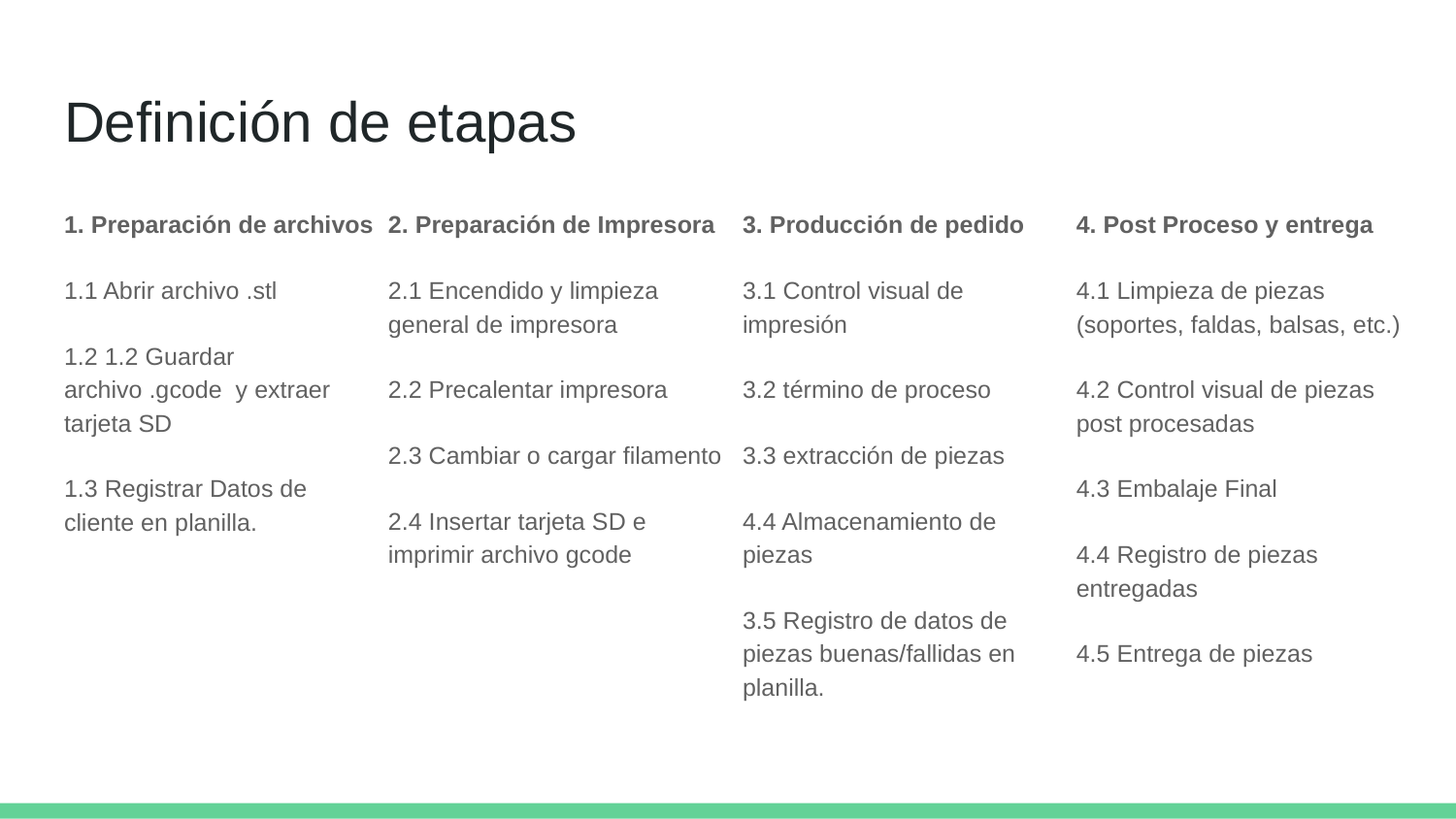

# Definición de etapas
1. Preparación de archivos
1.1 Abrir archivo .stl
1.2 1.2 Guardar archivo .gcode  y extraer tarjeta SD
1.3 Registrar Datos de cliente en planilla.

2. Preparación de Impresora
2.1 Encendido y limpieza general de impresora
2.2 Precalentar impresora
2.3 Cambiar o cargar filamento
2.4 Insertar tarjeta SD e imprimir archivo gcode
3. Producción de pedido
3.1 Control visual de impresión
3.2 término de proceso
3.3 extracción de piezas
4.4 Almacenamiento de piezas
3.5 Registro de datos de piezas buenas/fallidas en planilla.
4. Post Proceso y entrega
4.1 Limpieza de piezas (soportes, faldas, balsas, etc.)
4.2 Control visual de piezas post procesadas
4.3 Embalaje Final
4.4 Registro de piezas entregadas
4.5 Entrega de piezas